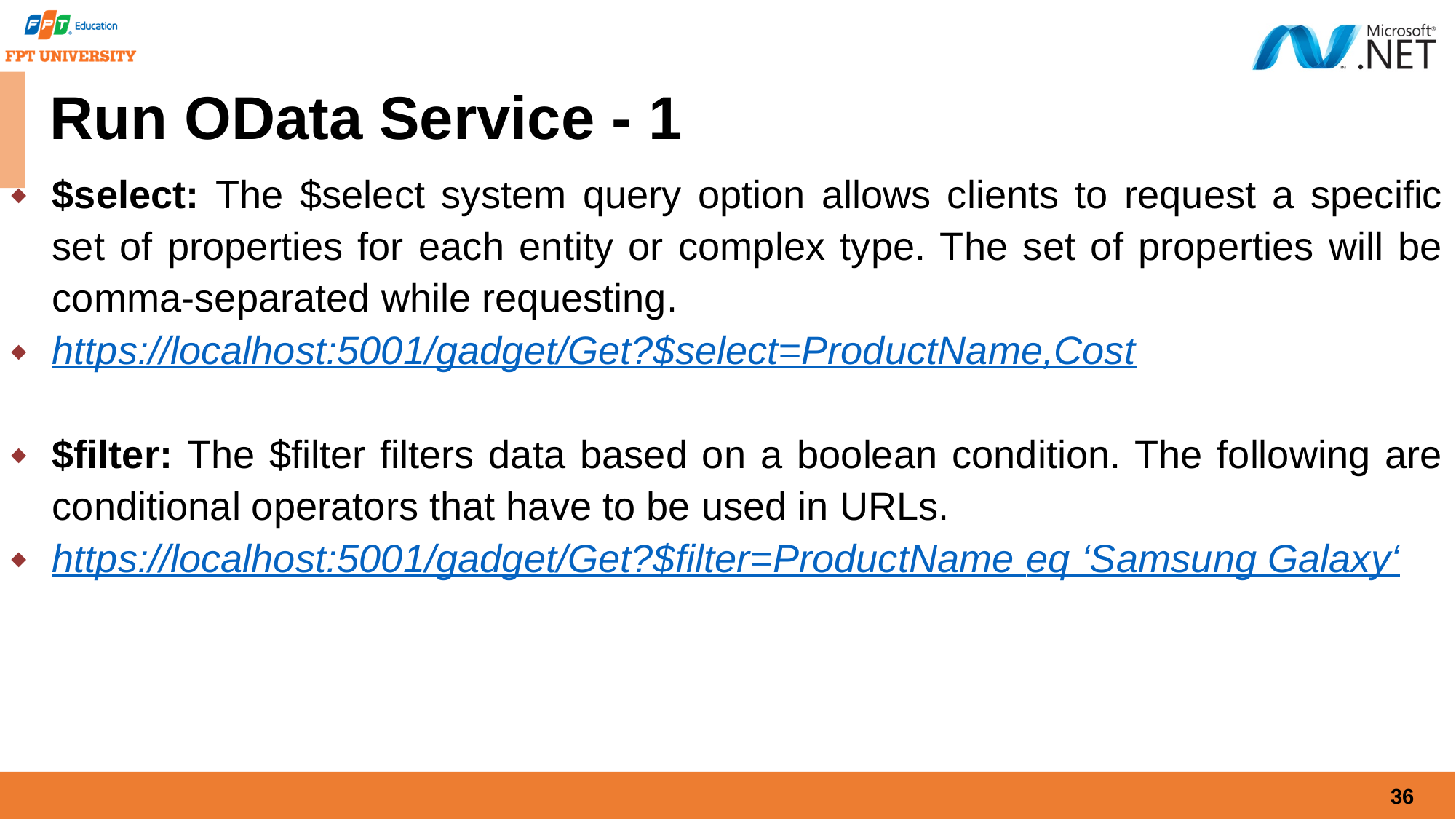

# Run OData Service - 1
$select: The $select system query option allows clients to request a specific set of properties for each entity or complex type. The set of properties will be comma-separated while requesting.
https://localhost:5001/gadget/Get?$select=ProductName,Cost

$filter: The $filter filters data based on a boolean condition. The following are conditional operators that have to be used in URLs.
https://localhost:5001/gadget/Get?$filter=ProductName eq ‘Samsung Galaxy‘

36